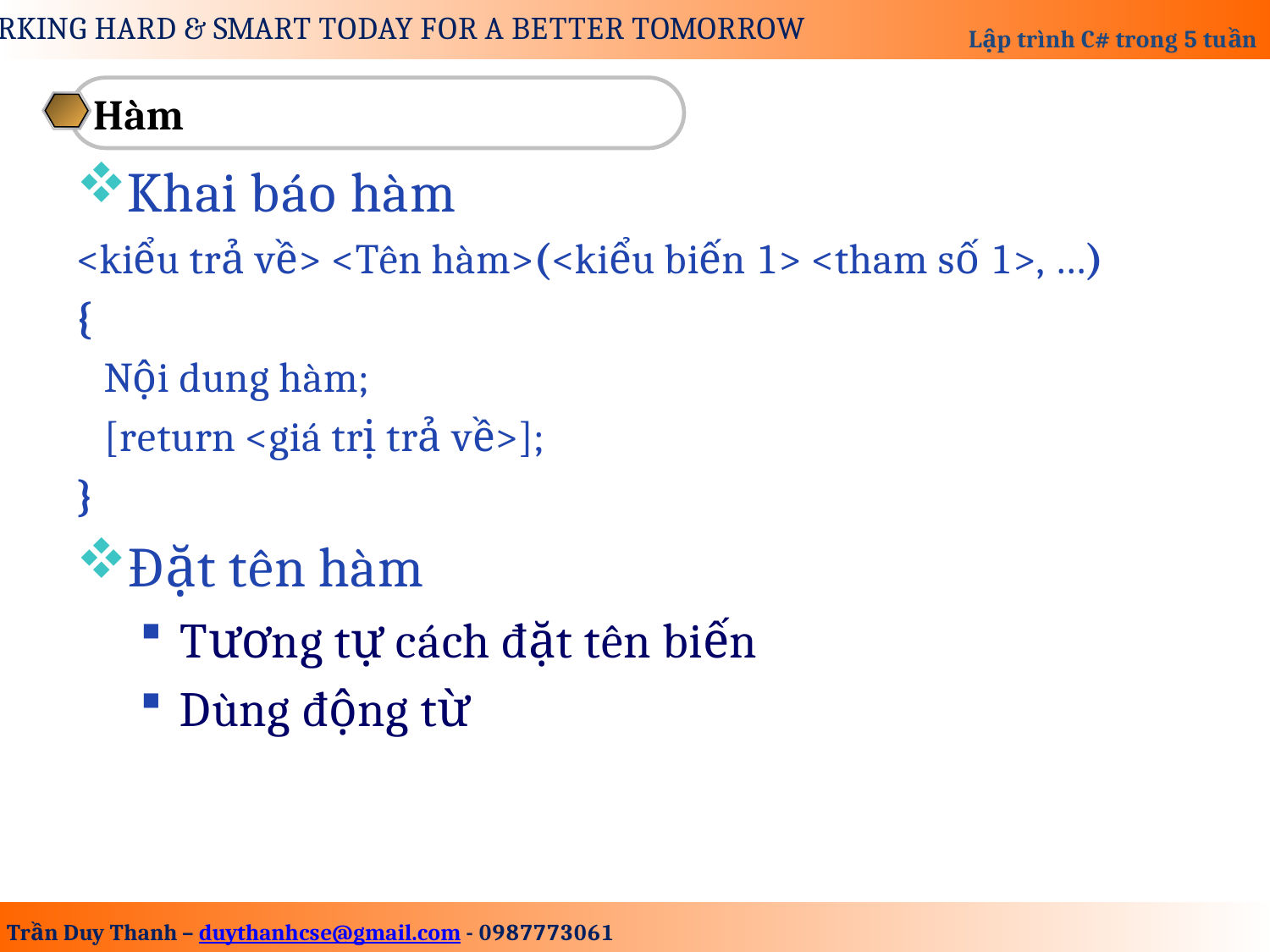

Hàm

Khai báo hàm
<kiểu trả về> <Tên hàm>(<kiểu biến 1> <tham số 1>, …)
{
   Nội dung hàm;
   [return <giá trị trả về>];
}
Đặt tên hàm
Tương tự cách đặt tên biến
Dùng động từ